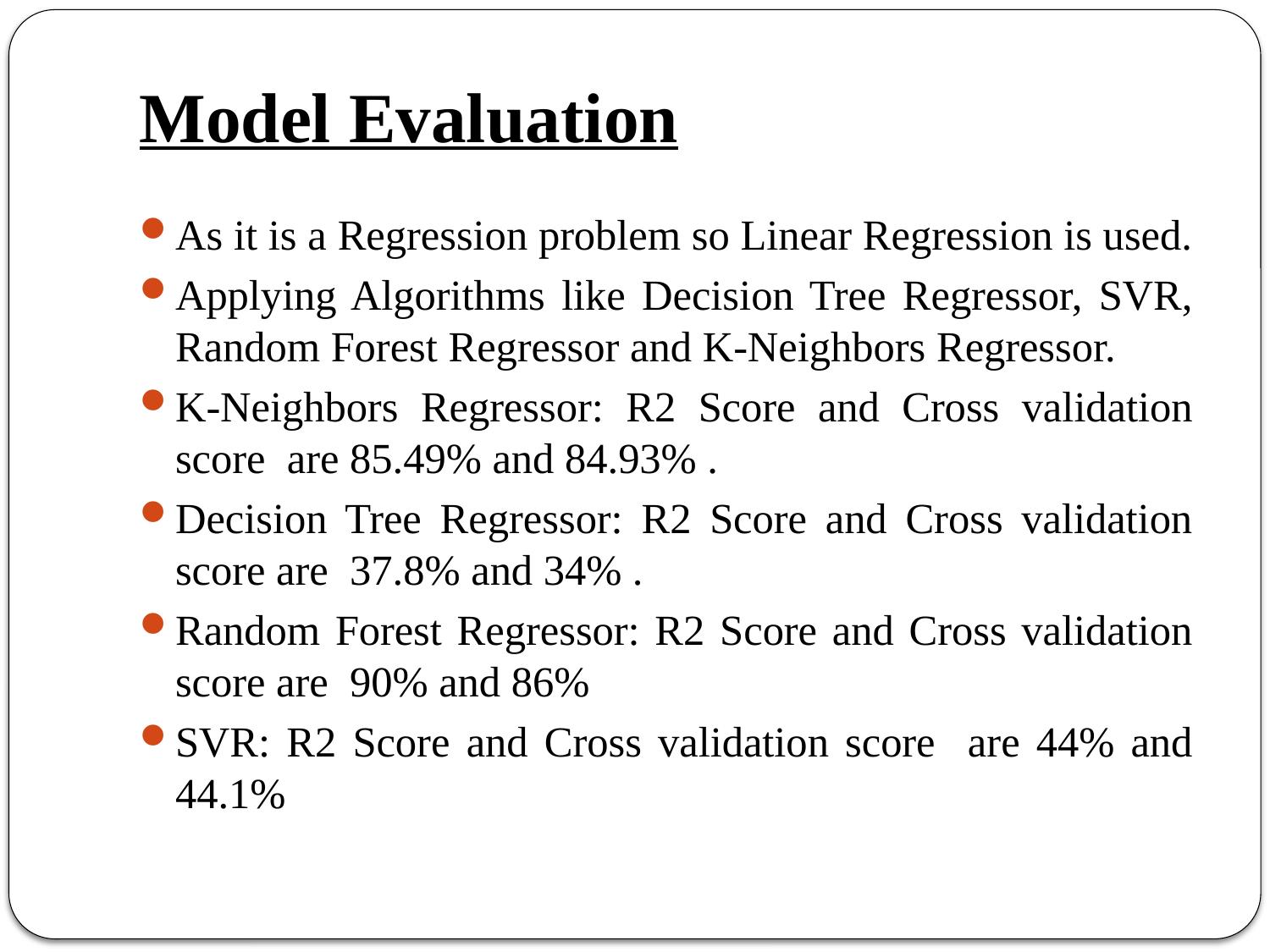

# Model Evaluation
As it is a Regression problem so Linear Regression is used.
Applying Algorithms like Decision Tree Regressor, SVR, Random Forest Regressor and K-Neighbors Regressor.
K-Neighbors Regressor: R2 Score and Cross validation score  are 85.49% and 84.93% .
Decision Tree Regressor: R2 Score and Cross validation score are  37.8% and 34% .
Random Forest Regressor: R2 Score and Cross validation score are  90% and 86%
SVR: R2 Score and Cross validation score  are 44% and 44.1%